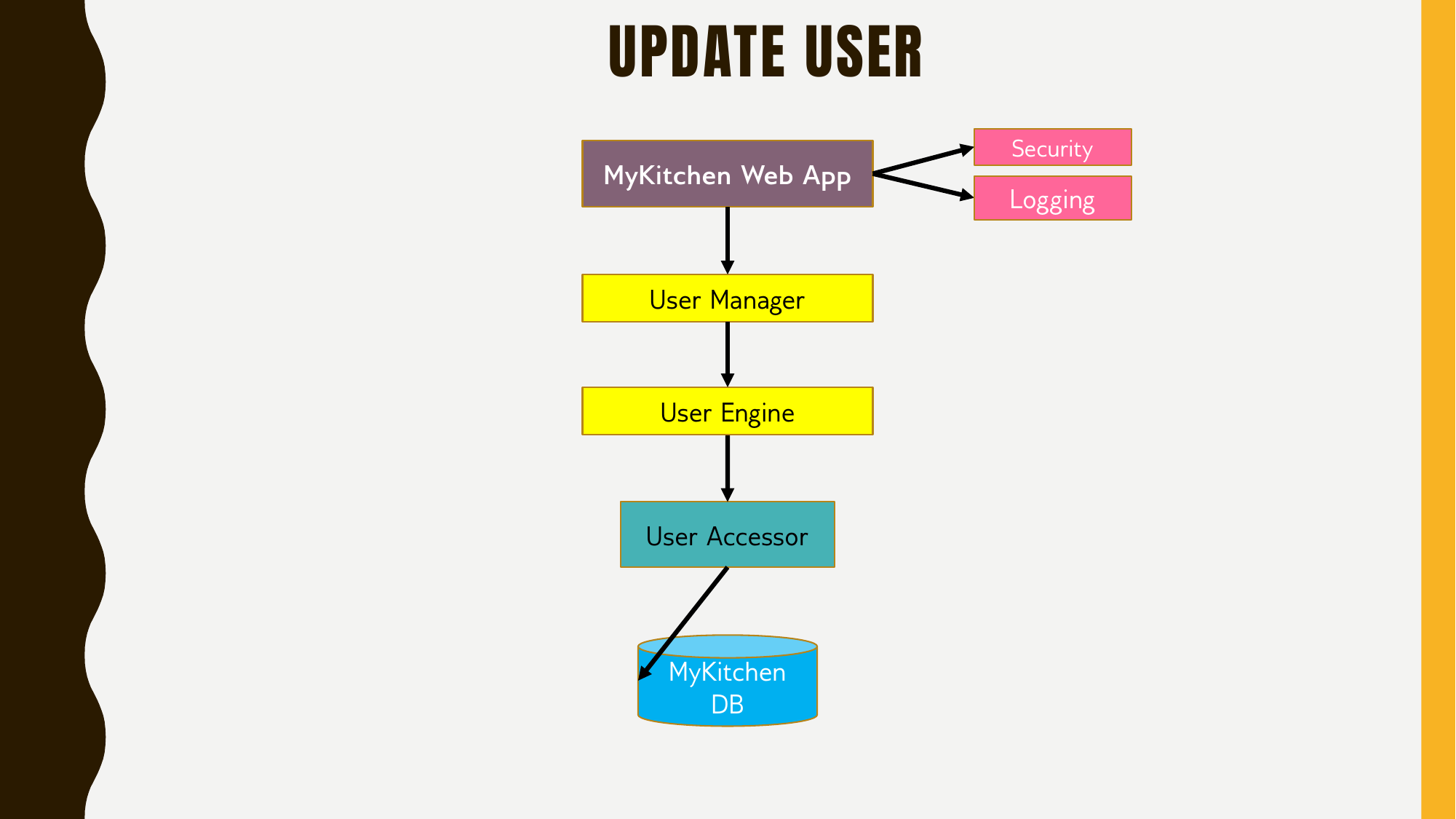

# Update User
Security
MyKitchen Web App
Logging
User Manager
User Engine
User Accessor
MyKitchen DB